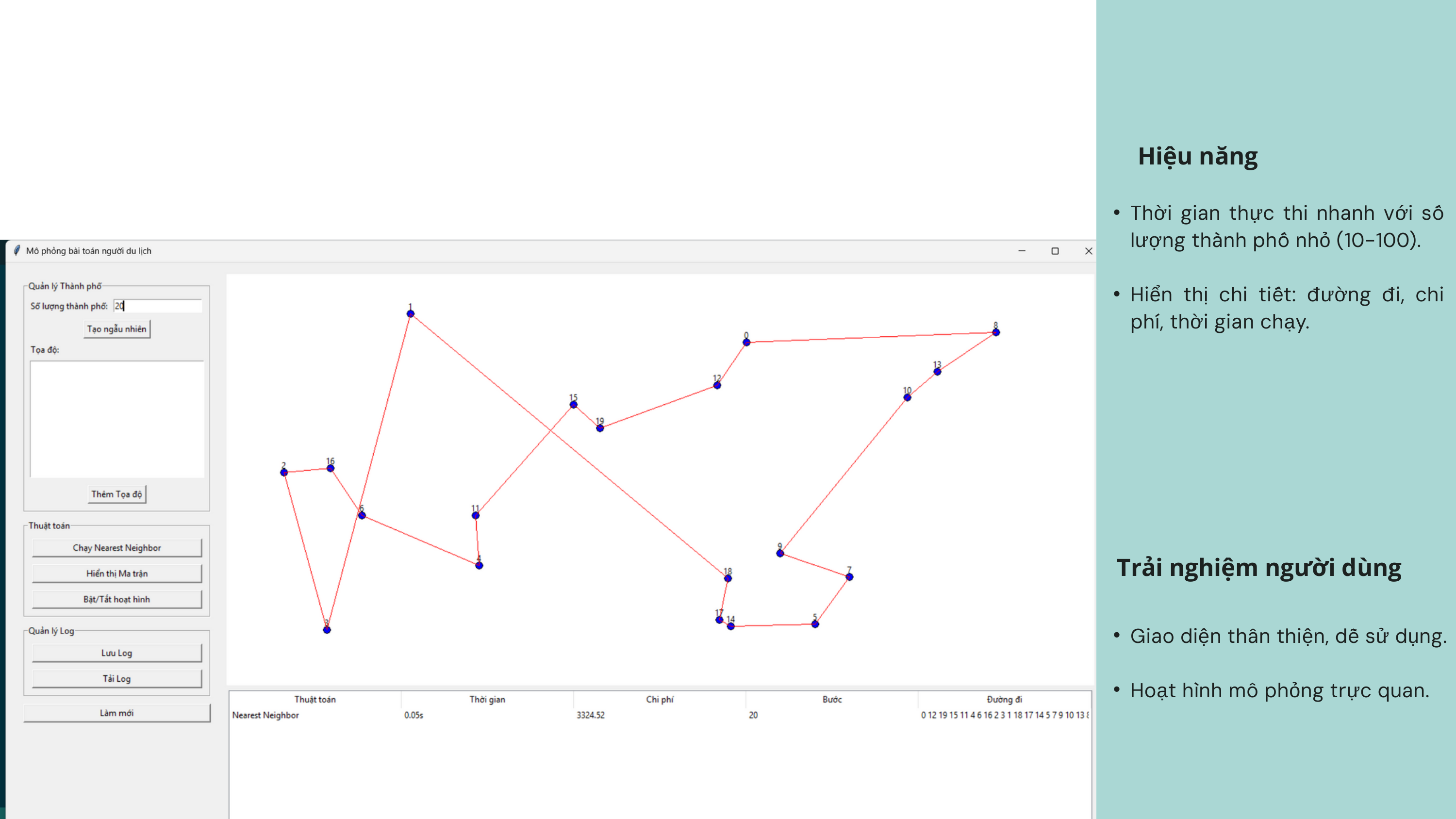

Hiệu năng
Thời gian thực thi nhanh với số lượng thành phố nhỏ (10-100).

Hiển thị chi tiết: đường đi, chi phí, thời gian chạy.

Trải nghiệm người dùng
Giao diện thân thiện, dễ sử dụng.

Hoạt hình mô phỏng trực quan.